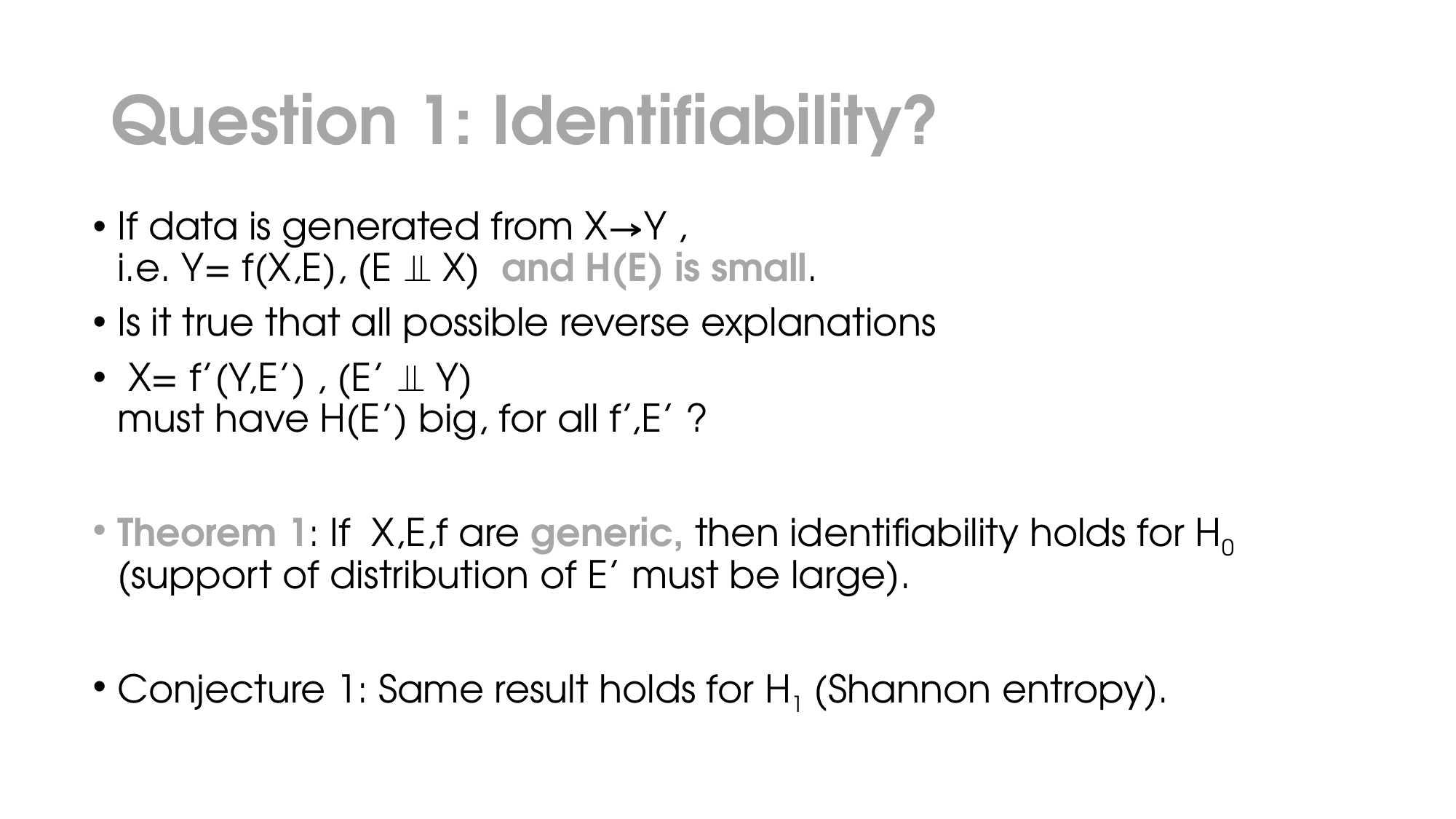

# Question 1: Identifiability?
If data is generated from X→Y ,
i.e. Y= f(X,E), (E ⫫ X)  and H(E) is small.
Is it true that all possible reverse explanations
 X= f’(Y,E’) , (E’ ⫫ Y)
must have H(E’) big, for all f’,E’ ?

Theorem 1: If  X,E,f are generic, then identifiability holds for H0  (support of distribution of E’ must be large).

Conjecture 1: Same result holds for H1 (Shannon entropy).